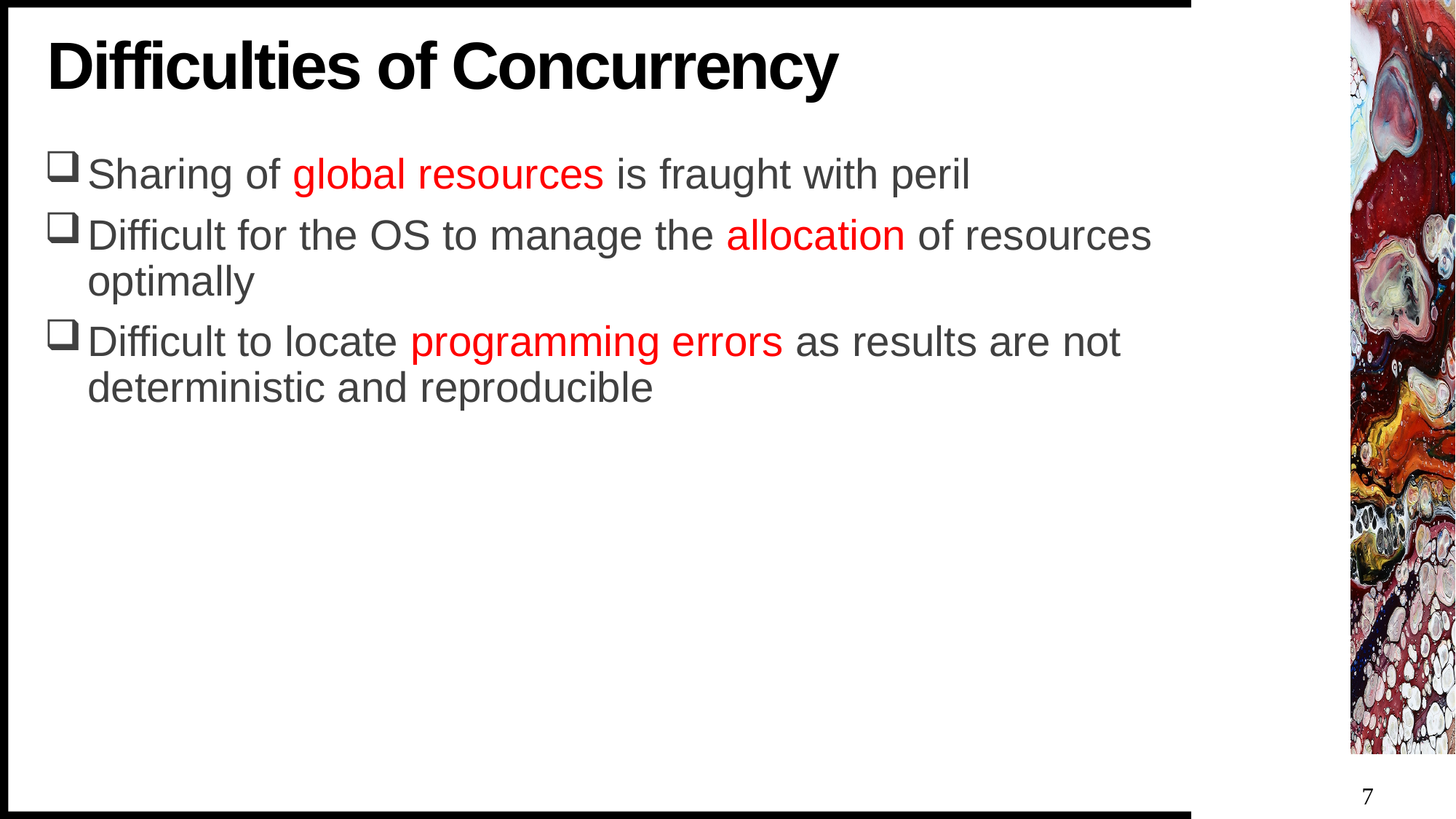

# Difficulties of Concurrency
Sharing of global resources is fraught with peril
Difficult for the OS to manage the allocation of resources optimally
Difficult to locate programming errors as results are not deterministic and reproducible

7